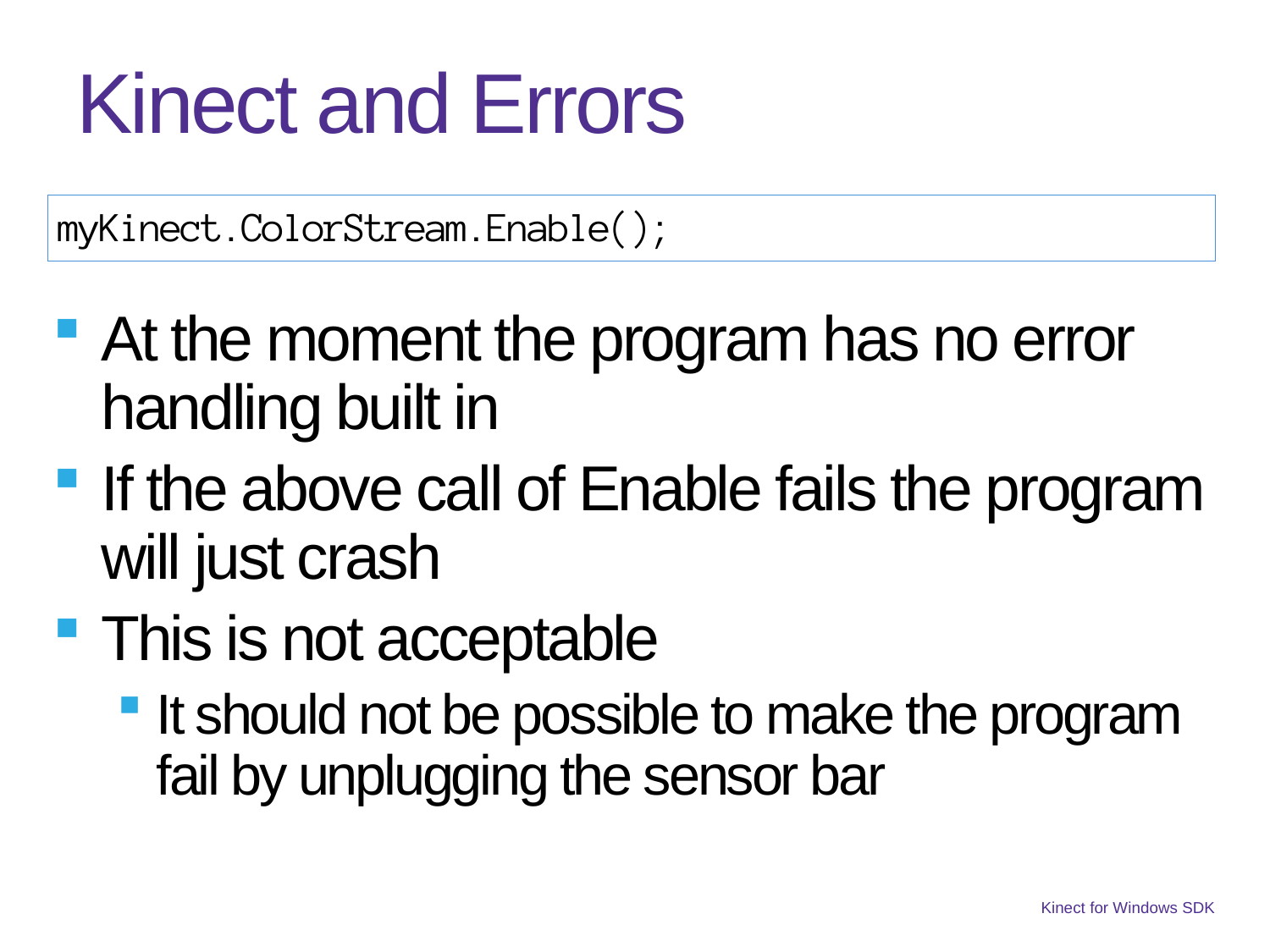

# Kinect and Errors
myKinect.ColorStream.Enable();
At the moment the program has no error handling built in
If the above call of Enable fails the program will just crash
This is not acceptable
It should not be possible to make the program fail by unplugging the sensor bar